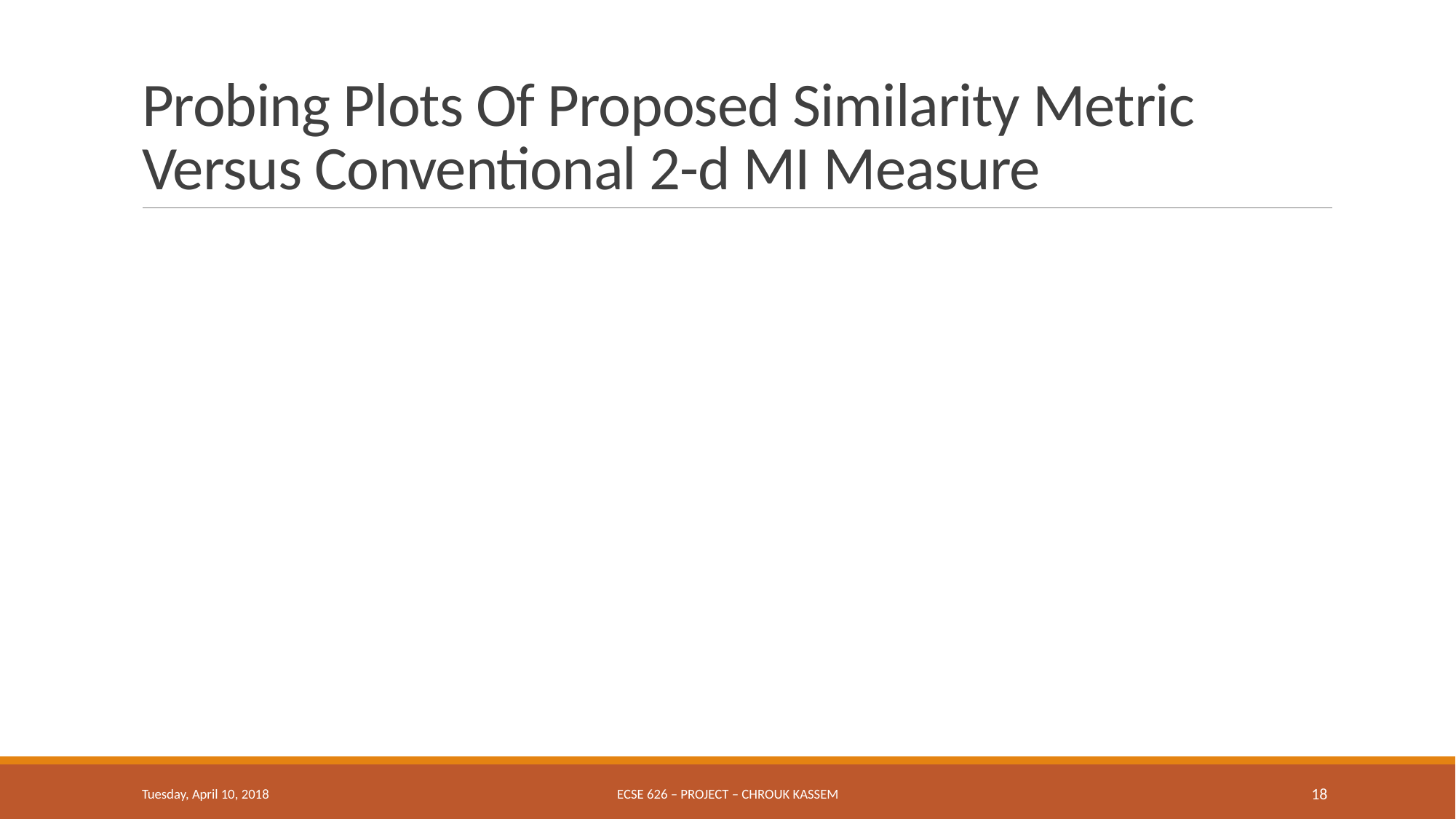

# Probing Plots Of Proposed Similarity Metric Versus Conventional 2-d MI Measure

Tuesday, April 10, 2018
ECSE 626 – Project – Chrouk Kassem
18